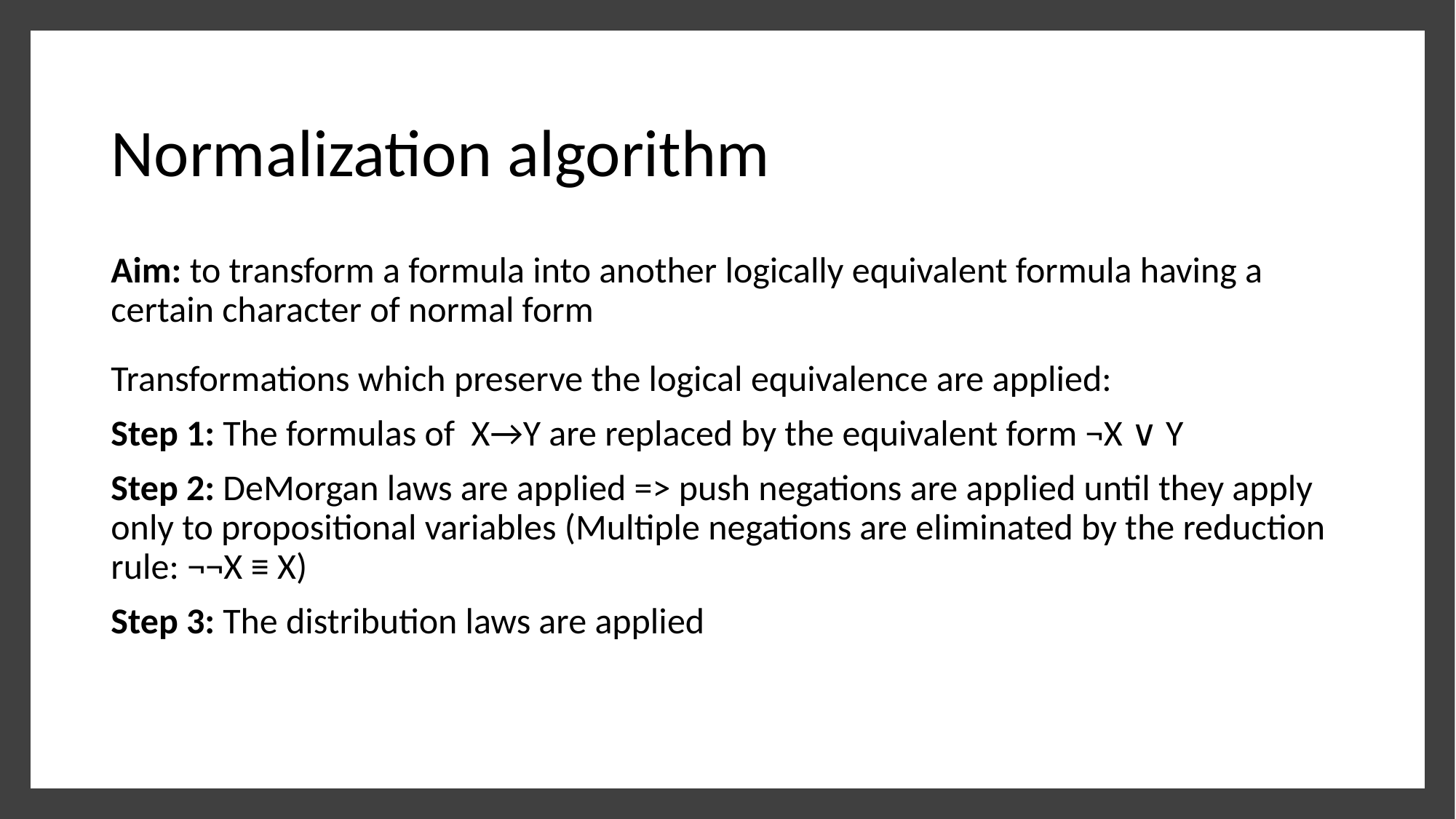

# Normalization algorithm
Aim: to transform a formula into another logically equivalent formula having a certain character of normal form
Transformations which preserve the logical equivalence are applied:
Step 1: The formulas of  X→Y are replaced by the equivalent form ¬X ∨ Y
Step 2: DeMorgan laws are applied => push negations are applied until they apply only to propositional variables (Multiple negations are eliminated by the reduction rule: ¬¬X ≡ X)
Step 3: The distribution laws are applied